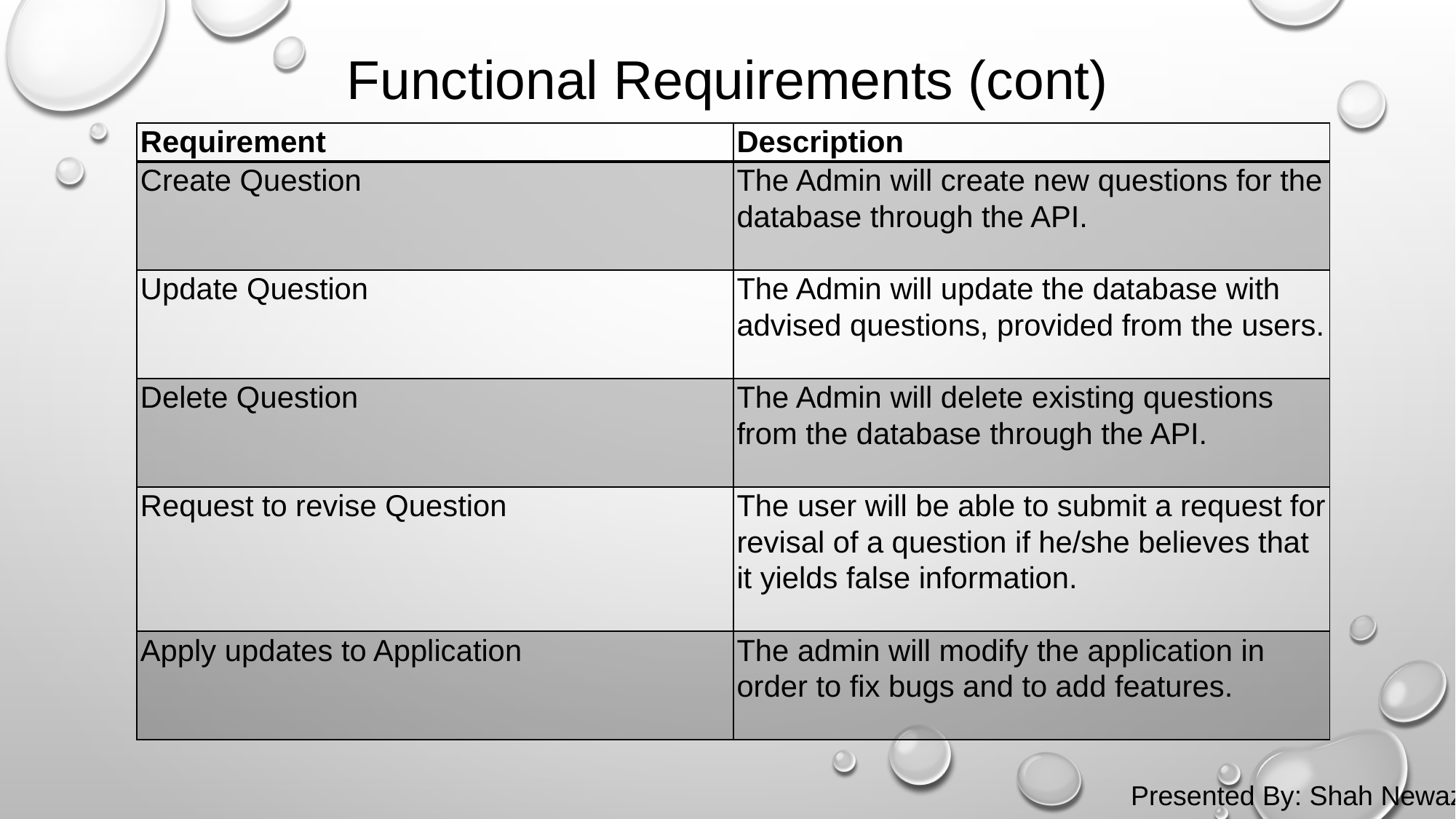

# Functional Requirements (cont)
| Requirement | Description |
| --- | --- |
| Create Question | The Admin will create new questions for the database through the API. |
| Update Question | The Admin will update the database with advised questions, provided from the users. |
| Delete Question | The Admin will delete existing questions from the database through the API. |
| Request to revise Question | The user will be able to submit a request for revisal of a question if he/she believes that it yields false information. |
| Apply updates to Application | The admin will modify the application in order to fix bugs and to add features. |
Presented By: Shah Newaz